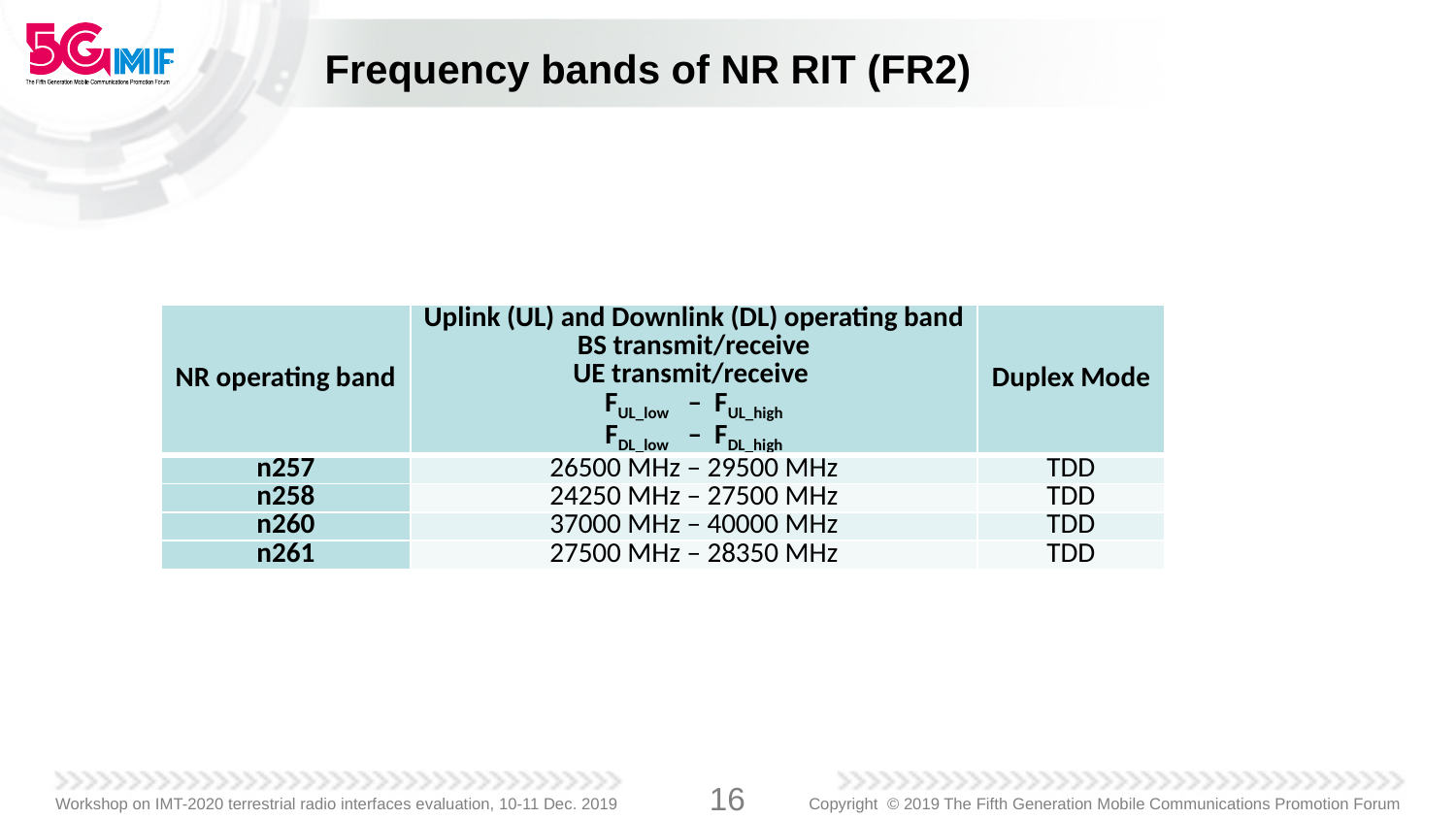

# Frequency bands of NR RIT (FR2)
| NR operating band | Uplink (UL) and Downlink (DL) operating band BS transmit/receive UE transmit/receive FUL\_low – FUL\_high FDL\_low – FDL\_high | Duplex Mode |
| --- | --- | --- |
| n257 | 26500 MHz – 29500 MHz | TDD |
| n258 | 24250 MHz – 27500 MHz | TDD |
| n260 | 37000 MHz – 40000 MHz | TDD |
| n261 | 27500 MHz – 28350 MHz | TDD |